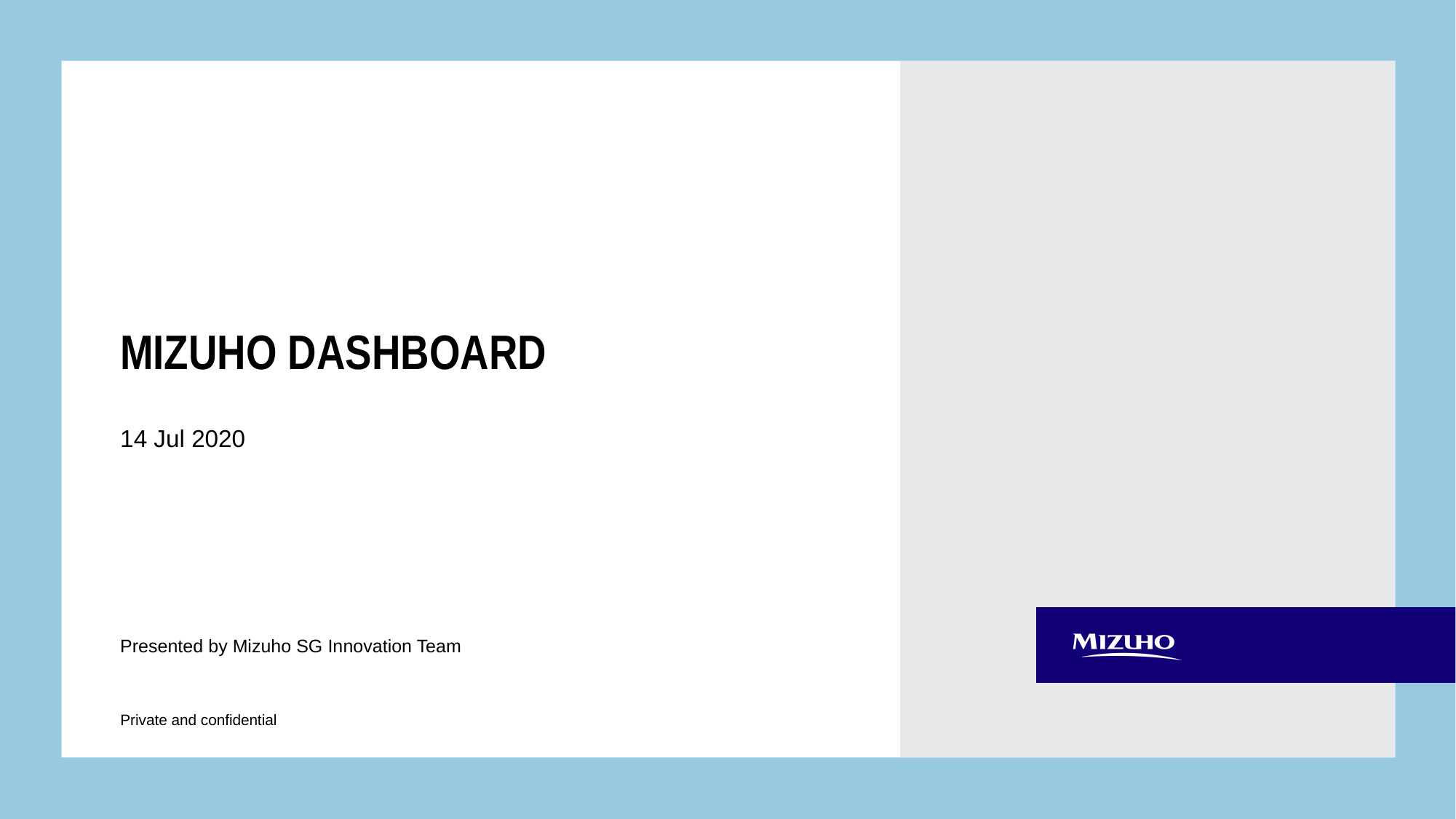

# Mizuho dashboard
14 Jul 2020
Presented by Mizuho SG Innovation Team